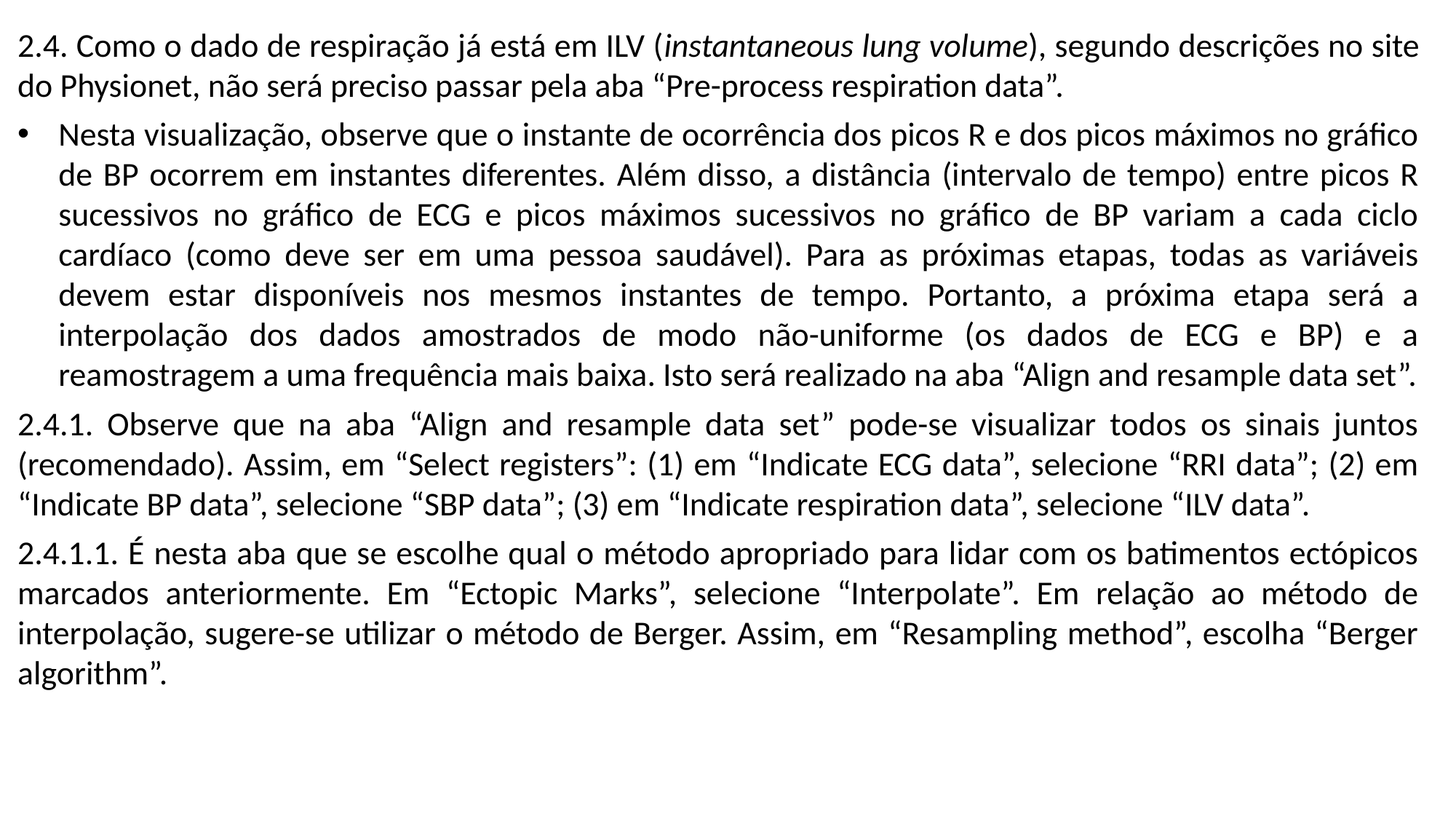

2.4. Como o dado de respiração já está em ILV (instantaneous lung volume), segundo descrições no site do Physionet, não será preciso passar pela aba “Pre-process respiration data”.
Nesta visualização, observe que o instante de ocorrência dos picos R e dos picos máximos no gráfico de BP ocorrem em instantes diferentes. Além disso, a distância (intervalo de tempo) entre picos R sucessivos no gráfico de ECG e picos máximos sucessivos no gráfico de BP variam a cada ciclo cardíaco (como deve ser em uma pessoa saudável). Para as próximas etapas, todas as variáveis devem estar disponíveis nos mesmos instantes de tempo. Portanto, a próxima etapa será a interpolação dos dados amostrados de modo não-uniforme (os dados de ECG e BP) e a reamostragem a uma frequência mais baixa. Isto será realizado na aba “Align and resample data set”.
2.4.1. Observe que na aba “Align and resample data set” pode-se visualizar todos os sinais juntos (recomendado). Assim, em “Select registers”: (1) em “Indicate ECG data”, selecione “RRI data”; (2) em “Indicate BP data”, selecione “SBP data”; (3) em “Indicate respiration data”, selecione “ILV data”.
2.4.1.1. É nesta aba que se escolhe qual o método apropriado para lidar com os batimentos ectópicos marcados anteriormente. Em “Ectopic Marks”, selecione “Interpolate”. Em relação ao método de interpolação, sugere-se utilizar o método de Berger. Assim, em “Resampling method”, escolha “Berger algorithm”.